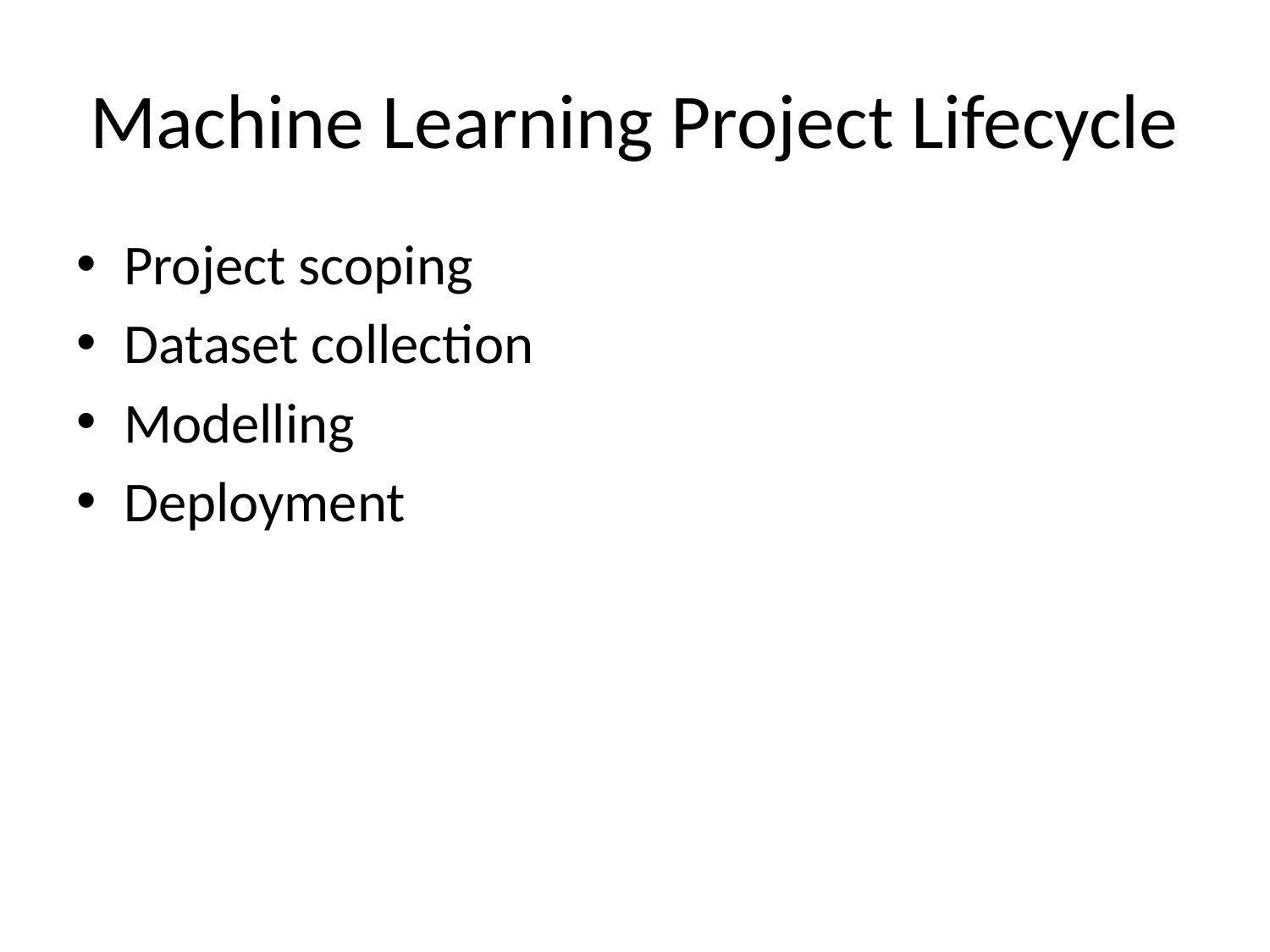

# Machine Learning Project Lifecycle
Project scoping
Dataset collection
Modelling
Deployment